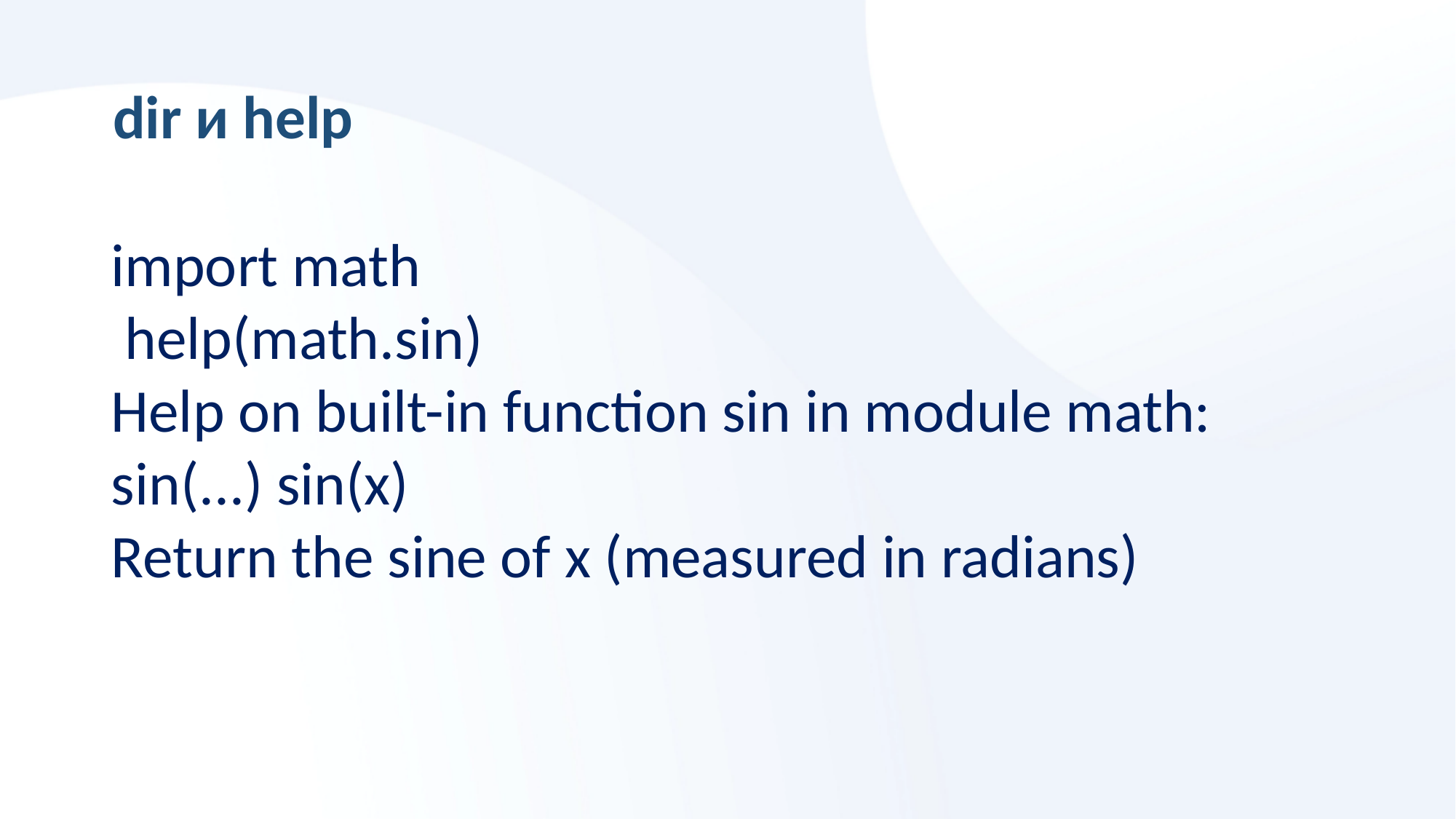

dir и help
import math
 help(math.sin)
Help on built-in function sin in module math: sin(...) sin(x)
Return the sine of x (measured in radians)